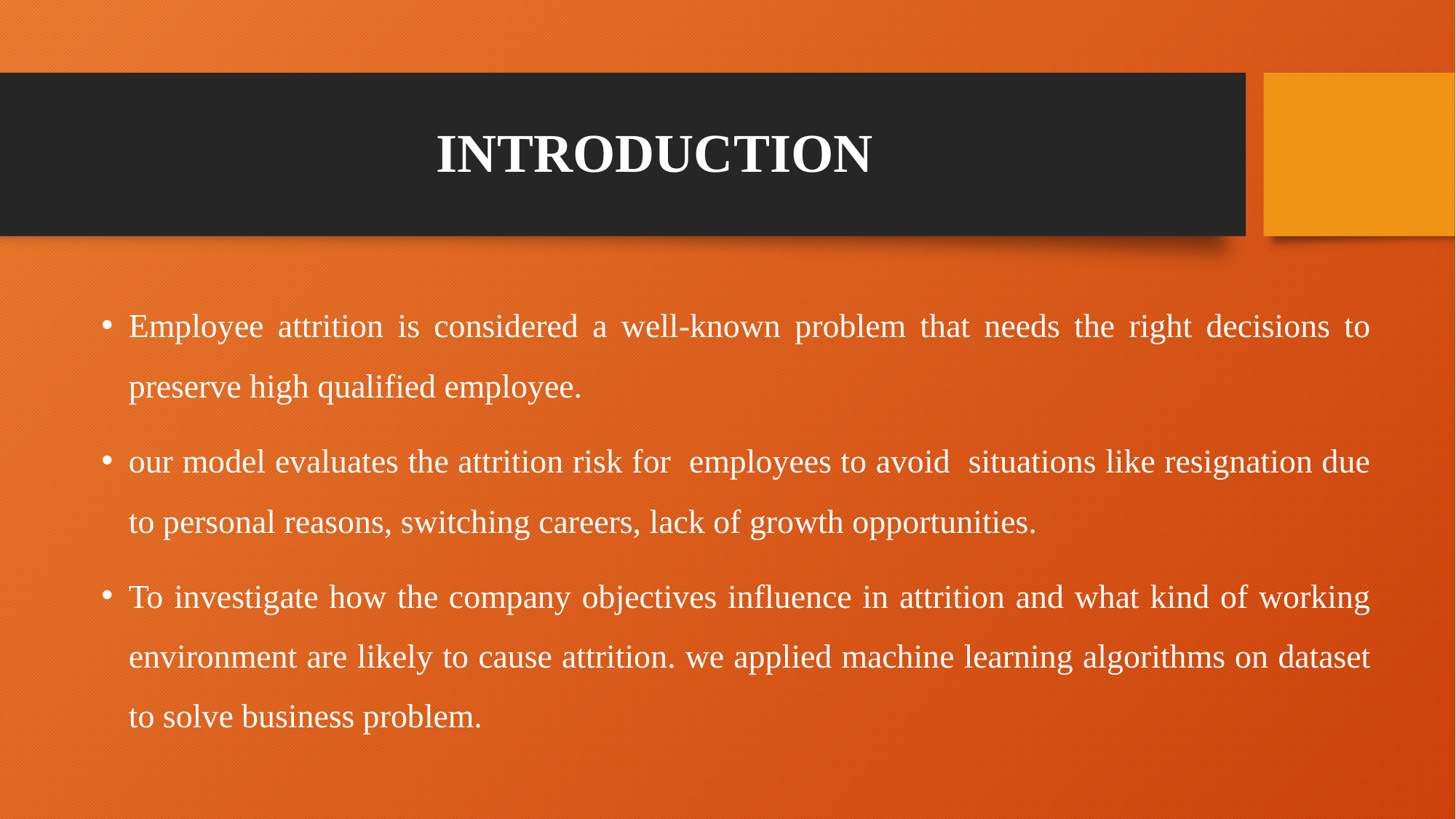

# INTRODUCTION
Employee attrition is considered a well-known problem that needs the right decisions to preserve high qualified employee.
our model evaluates the attrition risk for  employees to avoid  situations like resignation due to personal reasons, switching careers, lack of growth opportunities.
To investigate how the company objectives influence in attrition and what kind of working environment are likely to cause attrition. we applied machine learning algorithms on dataset to solve business problem.